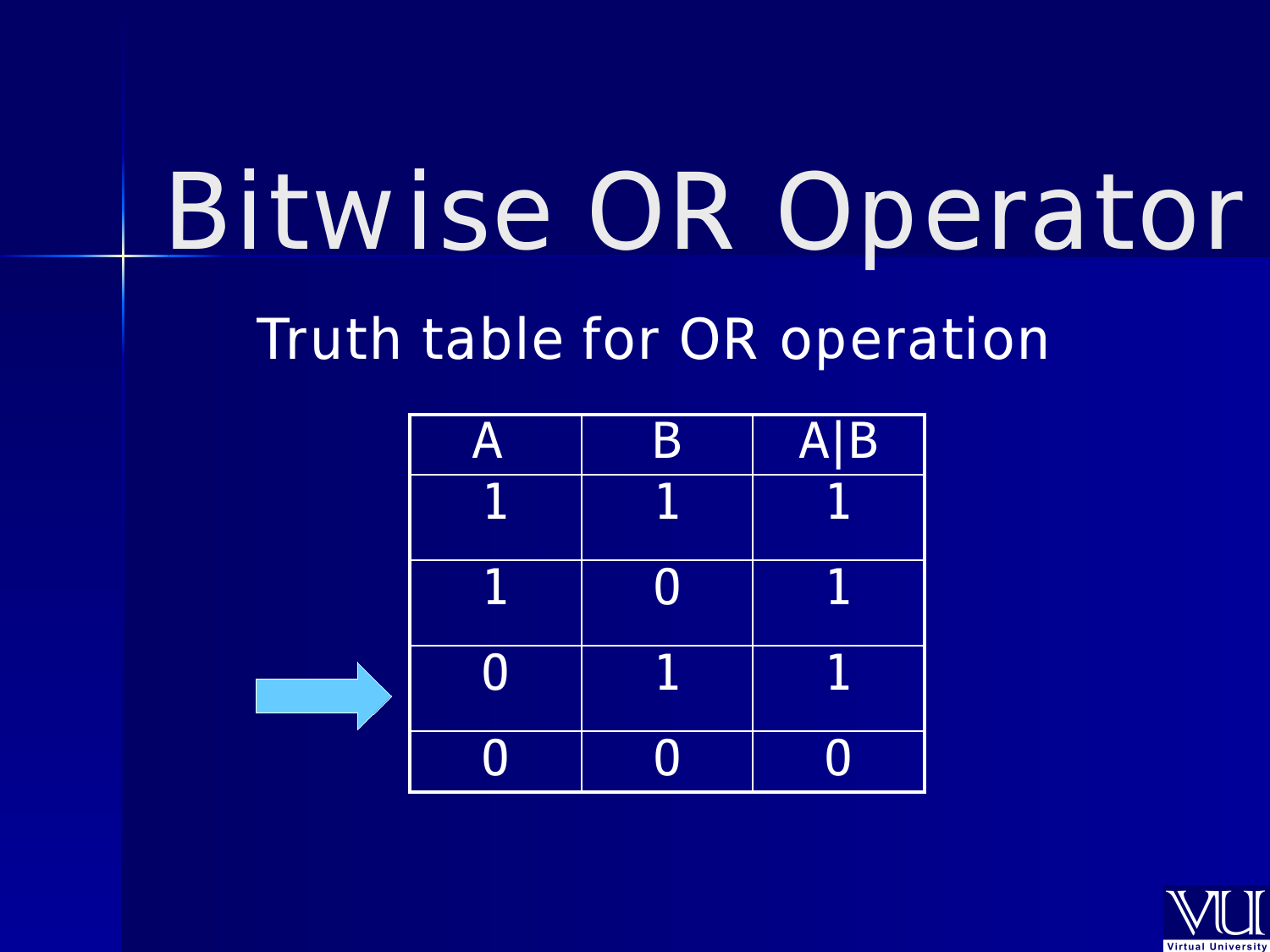

# Bitwise OR Operator
Truth table for OR operation

| A | B | A|B |
| --- | --- | --- |
| 1 | 1 | 1 |
| 1 | 0 | 1 |
| 0 | 1 | 1 |
| 0 | 0 | 0 |